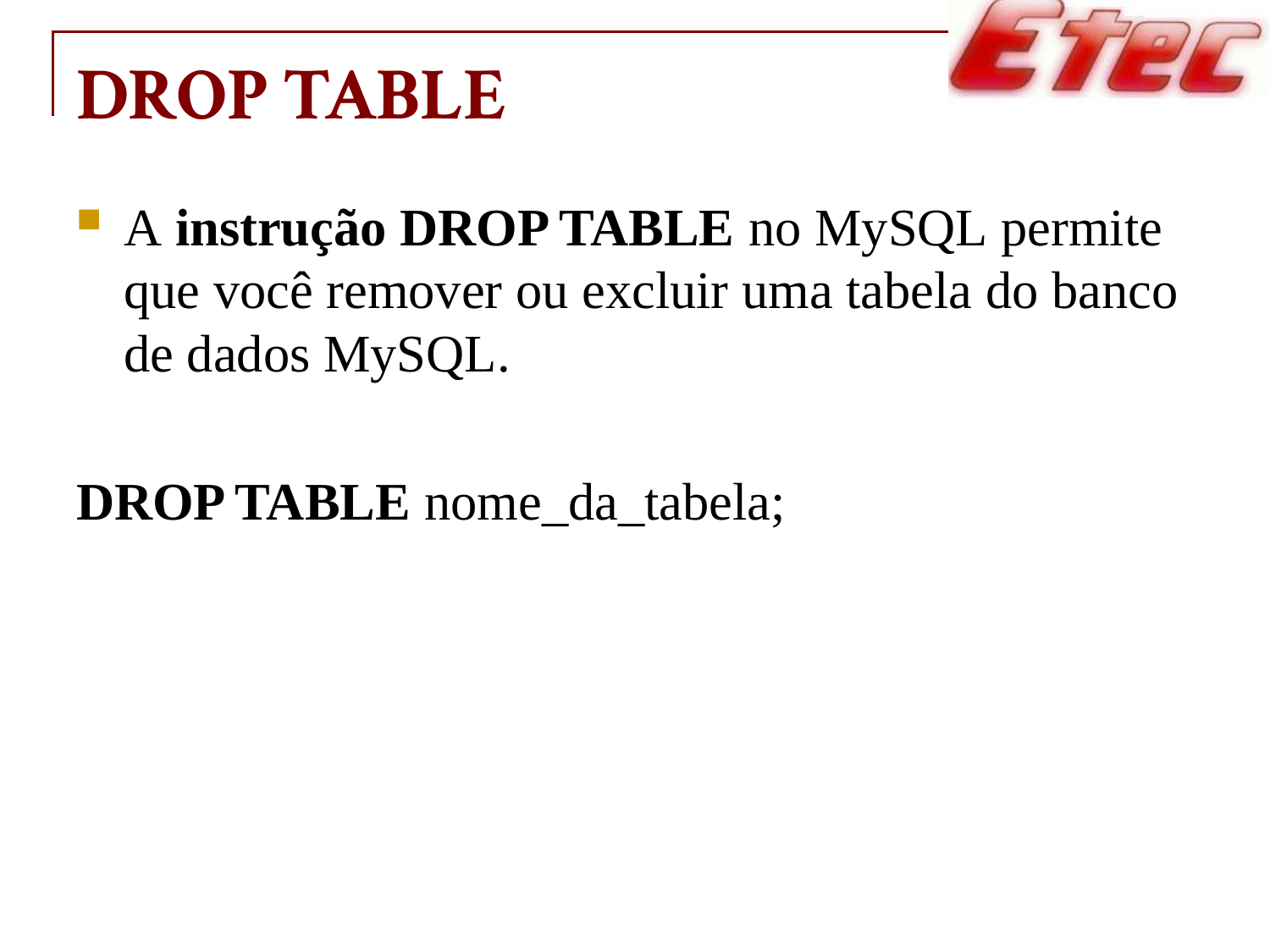

# DROP TABLE
A instrução DROP TABLE no MySQL permite que você remover ou excluir uma tabela do banco de dados MySQL.

DROP TABLE nome_da_tabela;